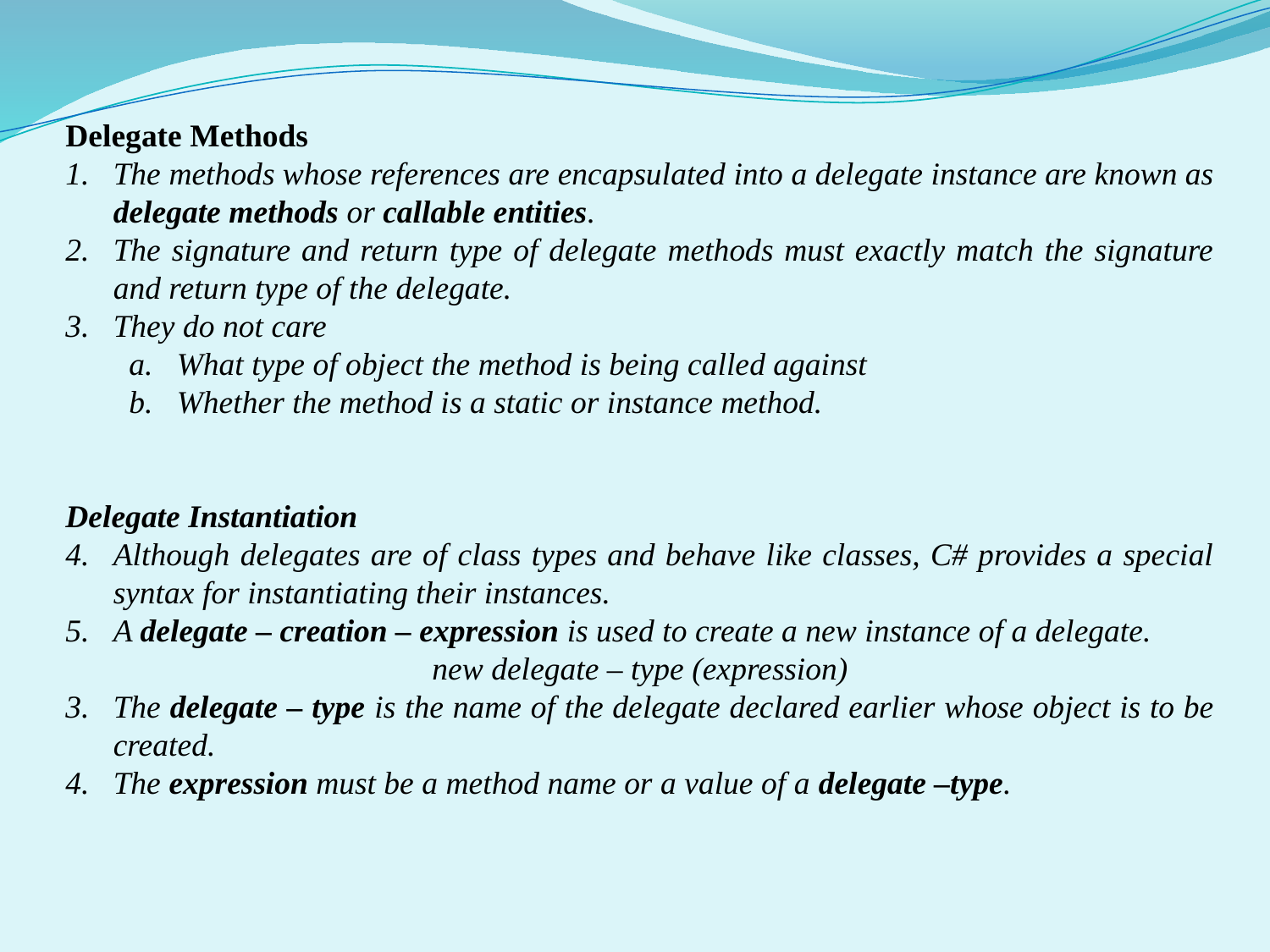

Delegate Methods
The methods whose references are encapsulated into a delegate instance are known as delegate methods or callable entities.
The signature and return type of delegate methods must exactly match the signature and return type of the delegate.
They do not care
What type of object the method is being called against
Whether the method is a static or instance method.

Delegate Instantiation
Although delegates are of class types and behave like classes, C# provides a special syntax for instantiating their instances.
A delegate – creation – expression is used to create a new instance of a delegate.
new delegate – type (expression)
The delegate – type is the name of the delegate declared earlier whose object is to be created.
The expression must be a method name or a value of a delegate –type.